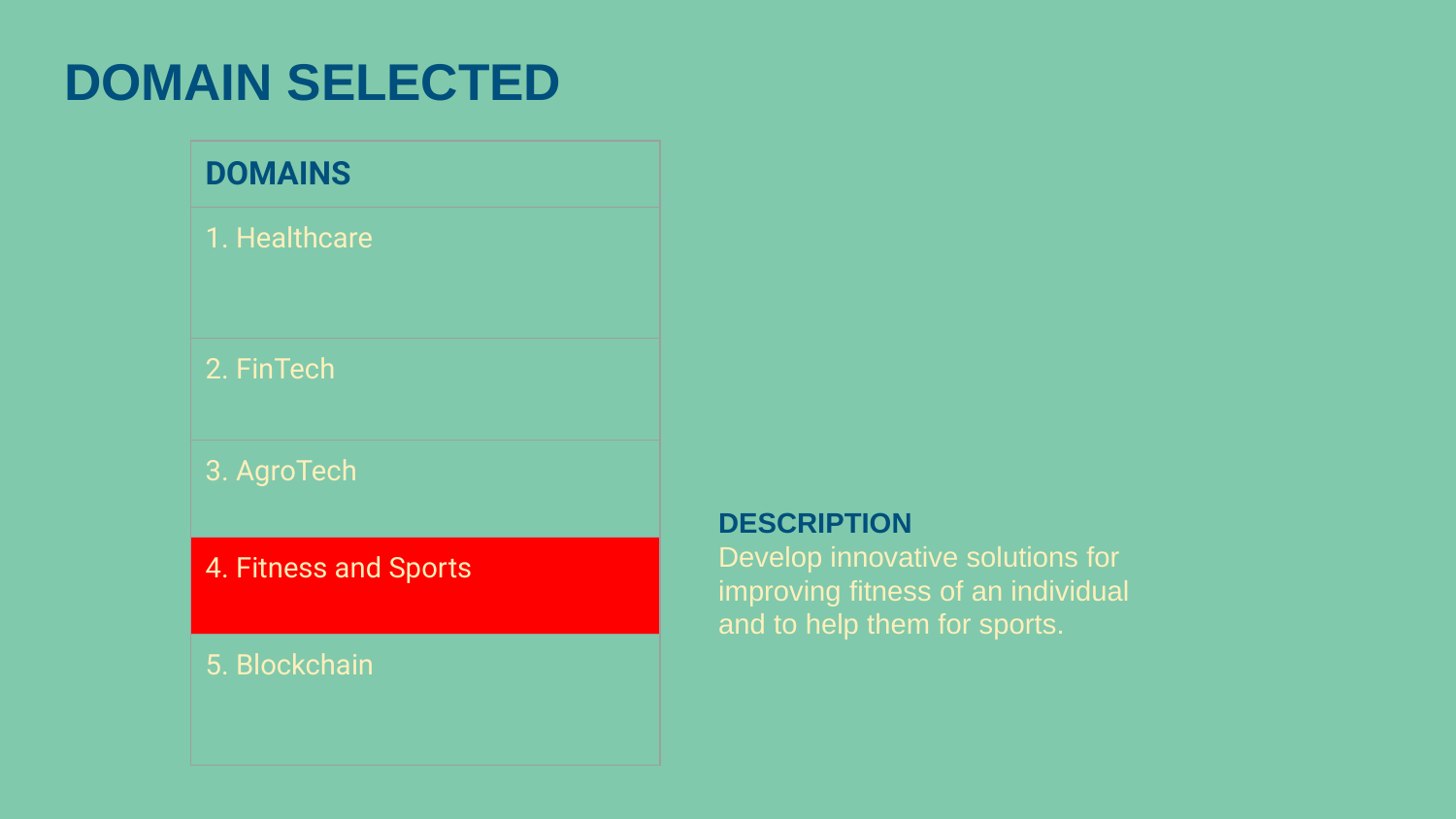

# DOMAIN SELECTED

| DOMAINS |
| --- |
| 1. Healthcare |
| 2. FinTech |
| 3. AgroTech |
| 4. Fitness and Sports |
| 5. Blockchain |
DESCRIPTION
Develop innovative solutions for improving fitness of an individual and to help them for sports.